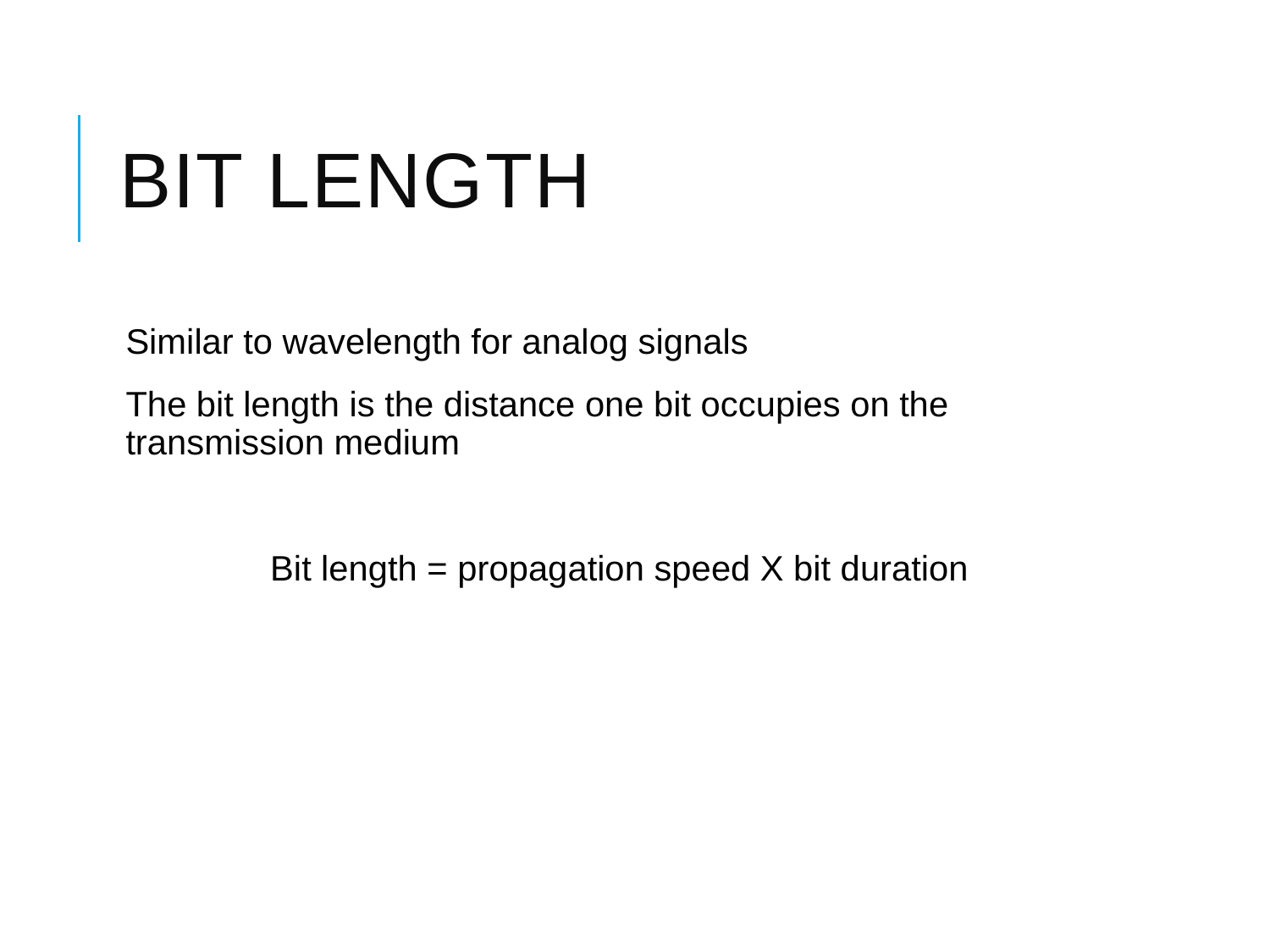

# Bit length
Similar to wavelength for analog signals
The bit length is the distance one bit occupies on the transmission medium

Bit length = propagation speed X bit duration